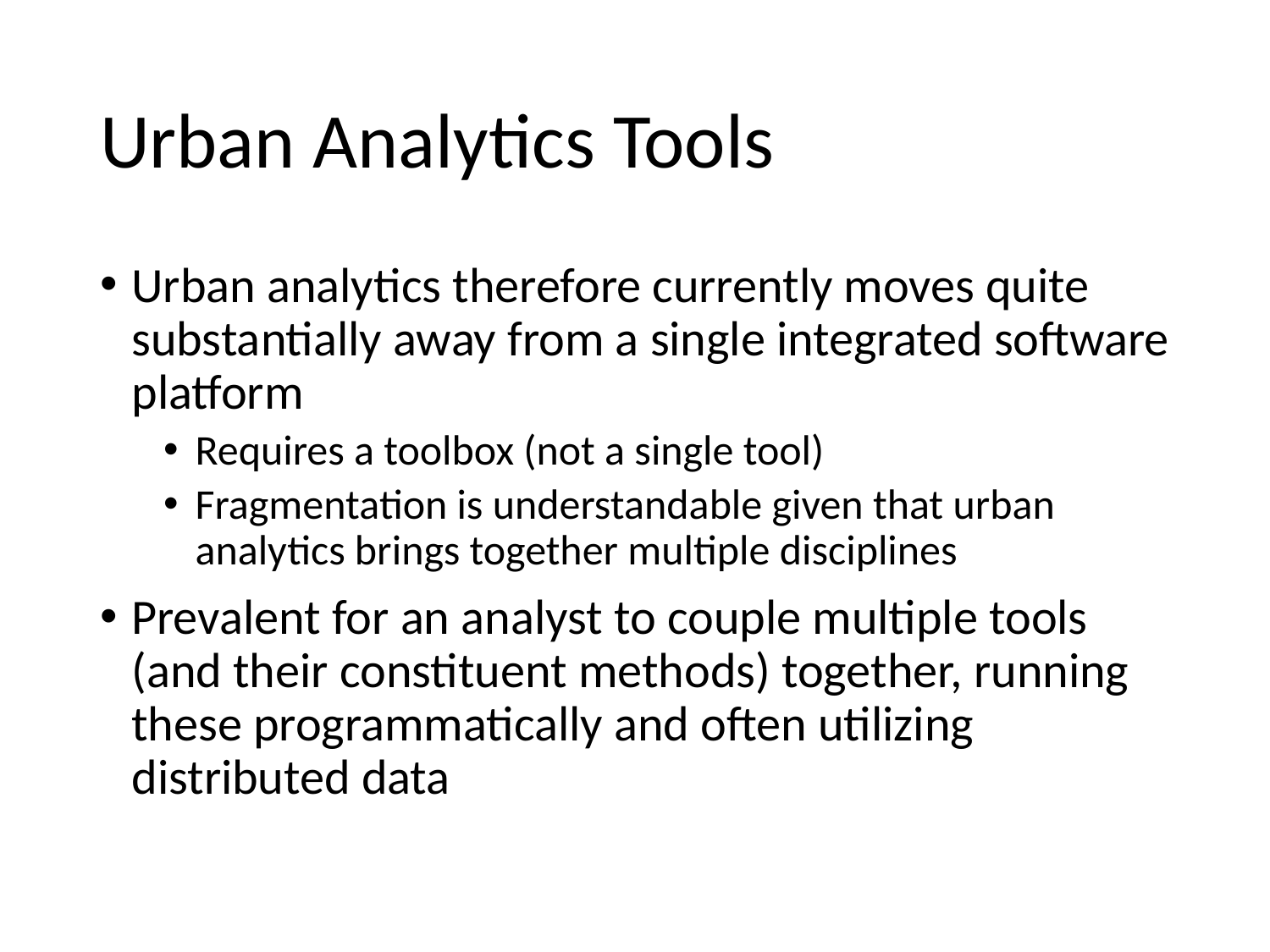

# Urban Analytics Tools
Urban analytics therefore currently moves quite substantially away from a single integrated software platform
Requires a toolbox (not a single tool)
Fragmentation is understandable given that urban analytics brings together multiple disciplines
Prevalent for an analyst to couple multiple tools (and their constituent methods) together, running these programmatically and often utilizing distributed data